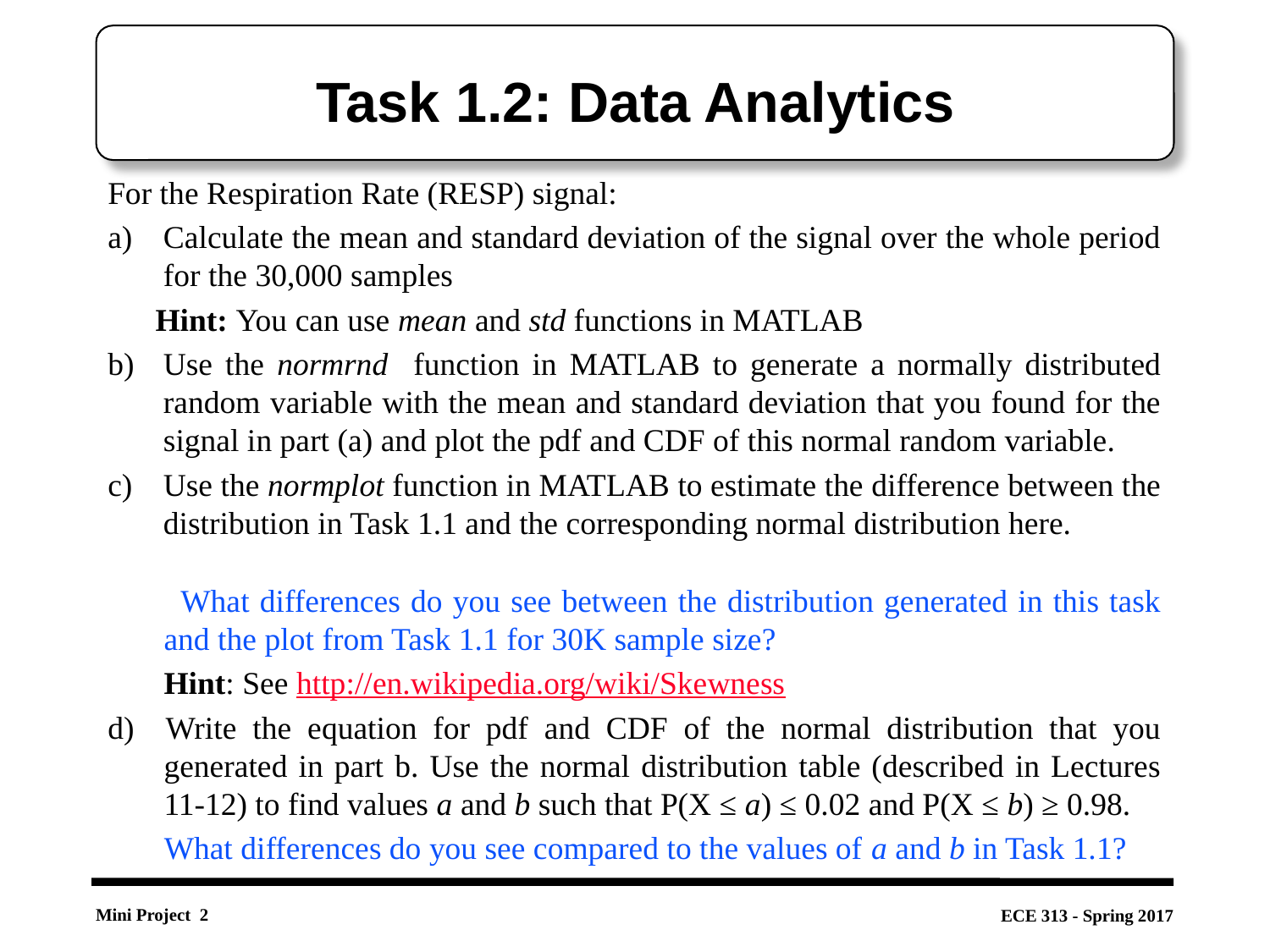

# Task 1.2: Data Analytics
For the Respiration Rate (RESP) signal:
Calculate the mean and standard deviation of the signal over the whole period for the 30,000 samples
Hint: You can use mean and std functions in MATLAB
Use the normrnd  function in MATLAB to generate a normally distributed random variable with the mean and standard deviation that you found for the signal in part (a) and plot the pdf and CDF of this normal random variable.
Use the normplot function in MATLAB to estimate the difference between the distribution in Task 1.1 and the corresponding normal distribution here.

       What differences do you see between the distribution generated in this task and the plot from Task 1.1 for 30K sample size?
	Hint: See http://en.wikipedia.org/wiki/Skewness
d)  Write the equation for pdf and CDF of the normal distribution that you generated in part b. Use the normal distribution table (described in Lectures 11-12) to find values a and b such that P(X ≤ a) ≤ 0.02 and P(X ≤ b) ≥ 0.98.
       What differences do you see compared to the values of a and b in Task 1.1?